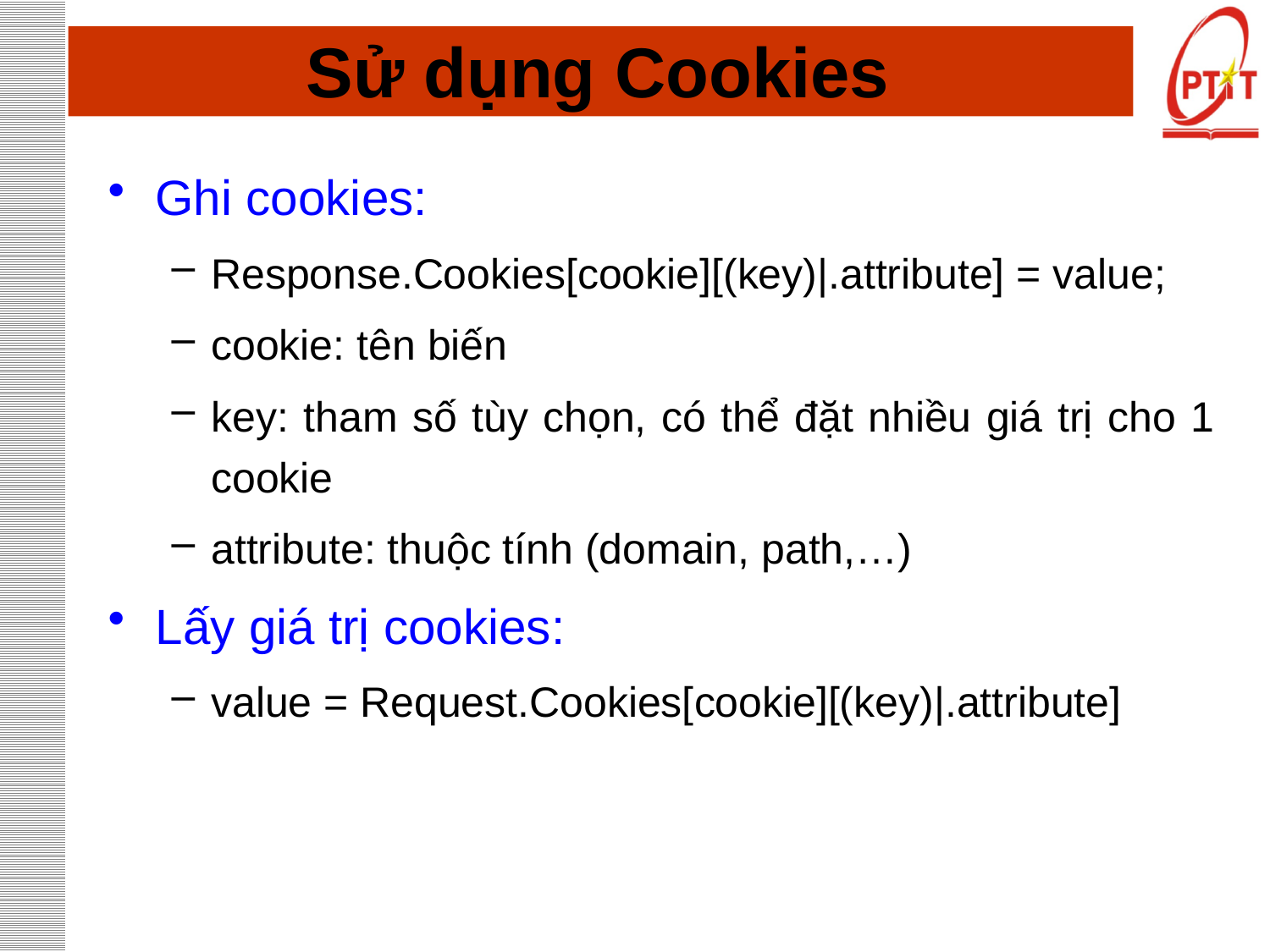

# Sử dụng Cookies
Ghi cookies:
Response.Cookies[cookie][(key)|.attribute] = value;
cookie: tên biến
key: tham số tùy chọn, có thể đặt nhiều giá trị cho 1 cookie
attribute: thuộc tính (domain, path,…)
Lấy giá trị cookies:
value = Request.Cookies[cookie][(key)|.attribute]